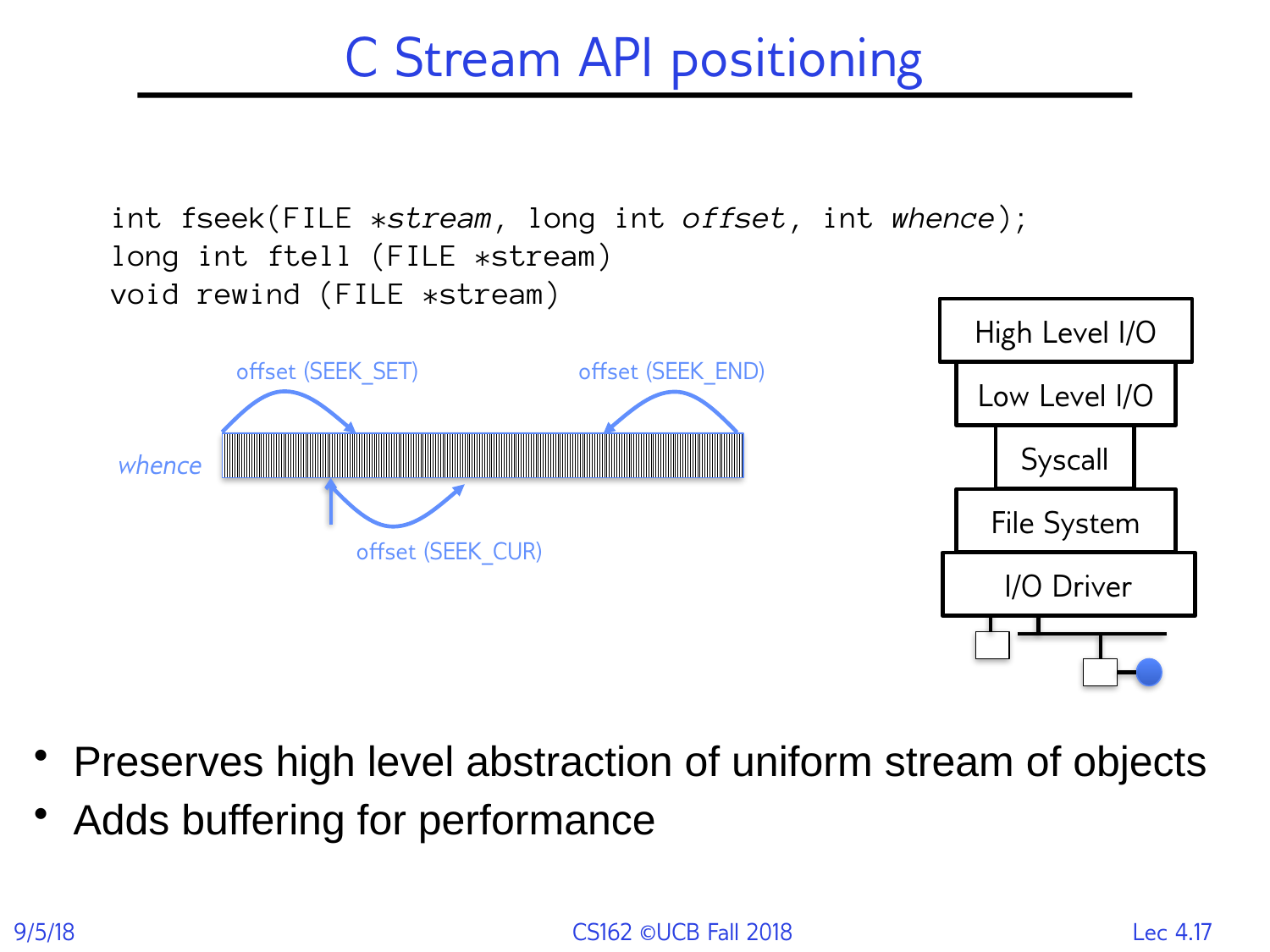

# C Stream API positioning
int fseek(FILE *stream, long int offset, int whence);
long int ftell (FILE *stream)
void rewind (FILE *stream)
High Level I/O
Low Level I/O
Syscall
File System
I/O Driver
offset (SEEK_SET)

offset (SEEK_END)

whence

offset (SEEK_CUR)

Preserves high level abstraction of uniform stream of objects
Adds buffering for performance